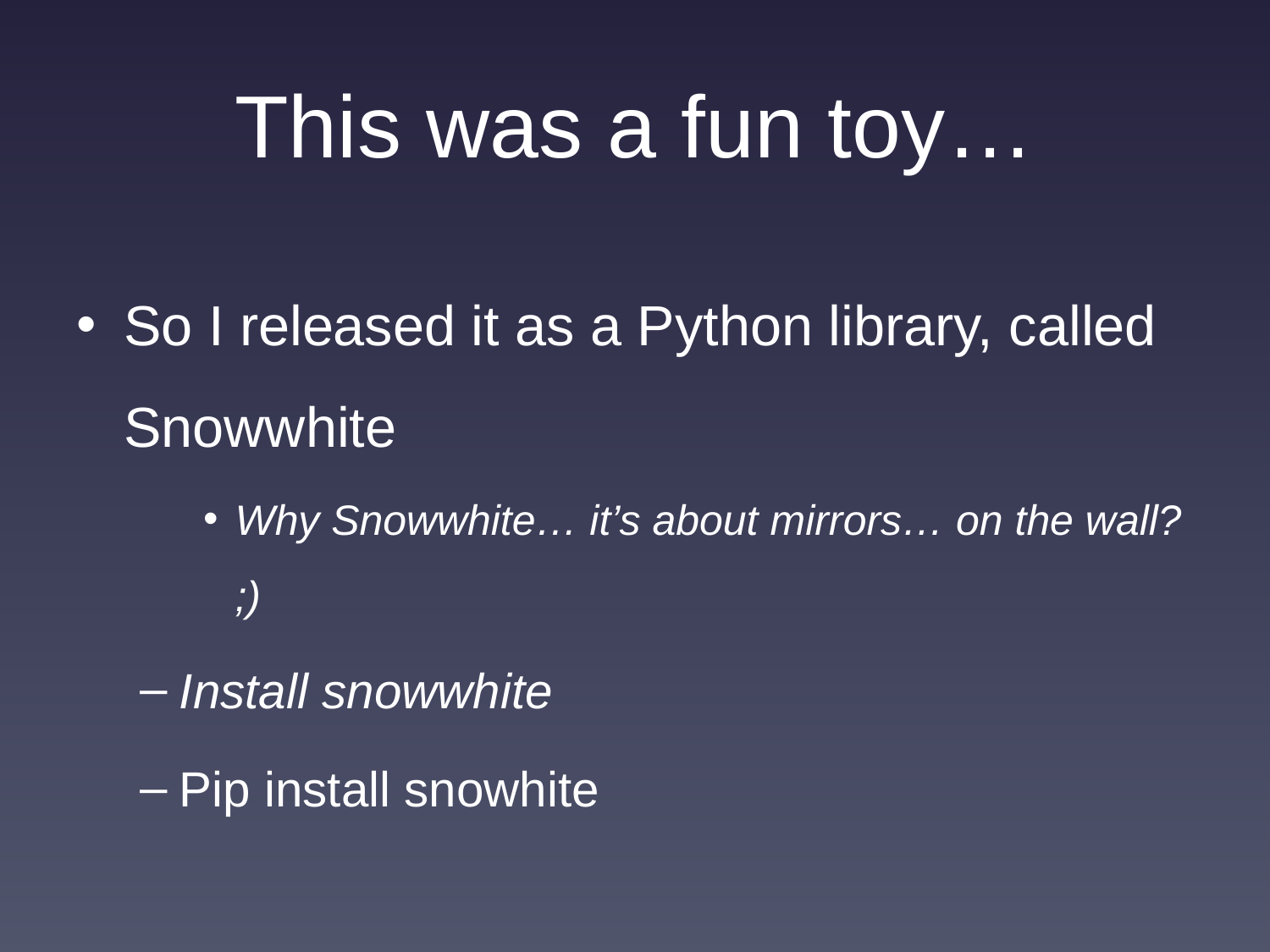

# This was a fun toy…
So I released it as a Python library, called Snowwhite
Why Snowwhite… it’s about mirrors… on the wall? ;)
Install snowwhite
Pip install snowhite